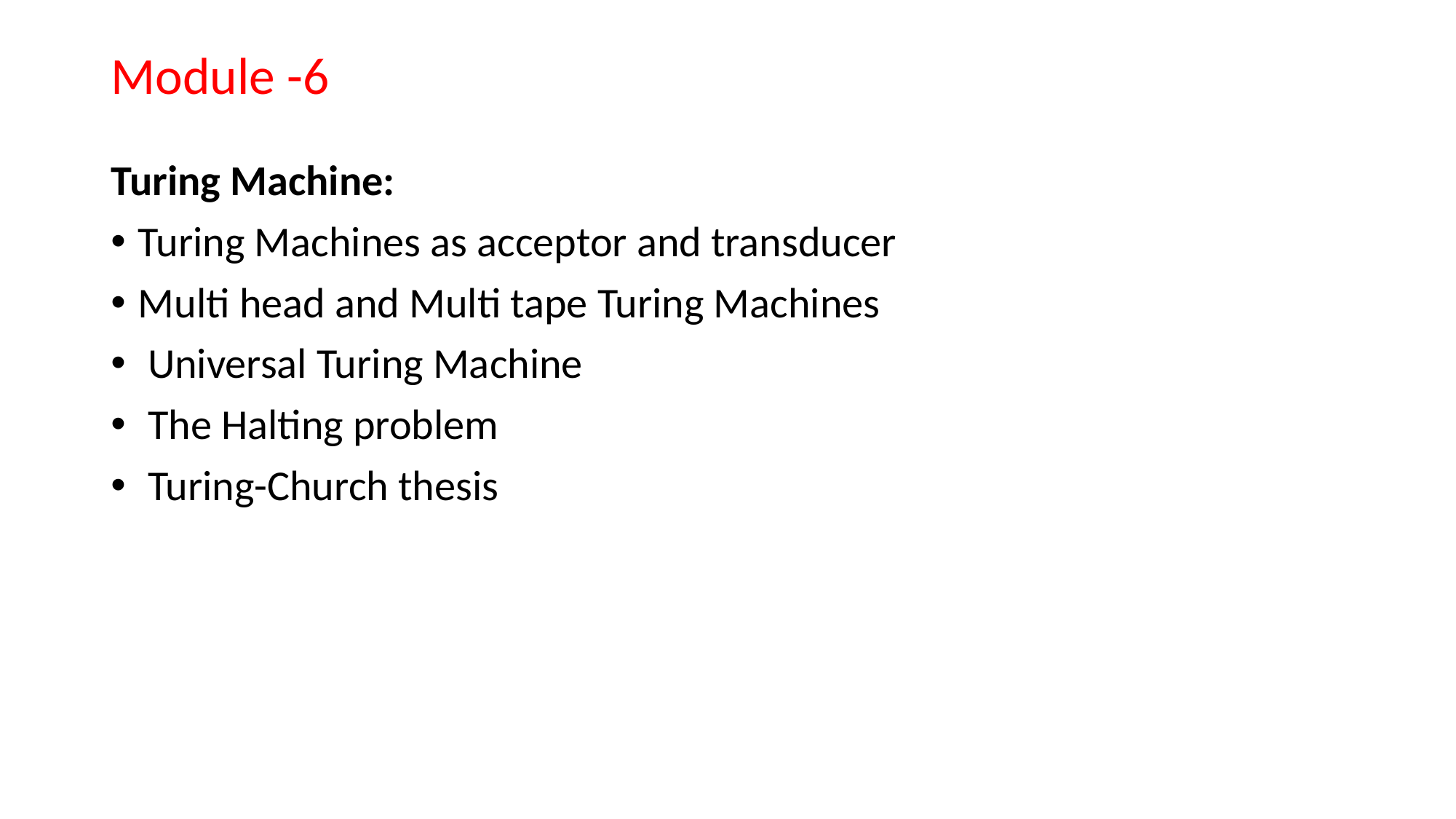

# Module -6
Turing Machine:
Turing Machines as acceptor and transducer
Multi head and Multi tape Turing Machines
 Universal Turing Machine
 The Halting problem
 Turing-Church thesis